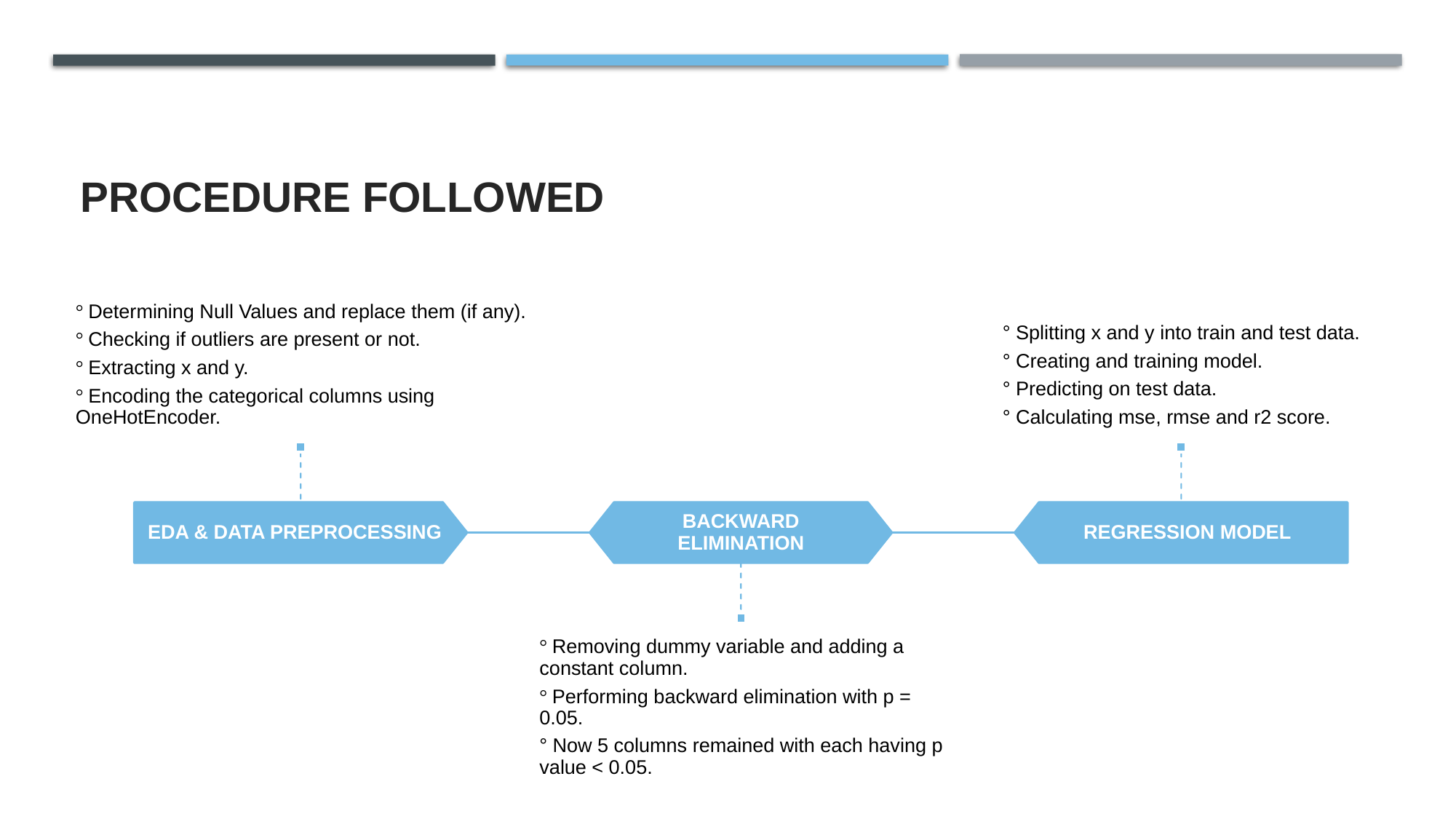

# PROCEDURE FOLLOWED
EDA & DATA PREPROCESSING
° Determining Null Values and replace them (if any).
° Checking if outliers are present or not.
° Extracting x and y.
° Encoding the categorical columns using OneHotEncoder.
BACKWARD ELIMINATION
° Removing dummy variable and adding a constant column.
° Performing backward elimination with p = 0.05.
° Now 5 columns remained with each having p value < 0.05.
REGRESSION MODEL
° Splitting x and y into train and test data.
° Creating and training model.
° Predicting on test data.
° Calculating mse, rmse and r2 score.